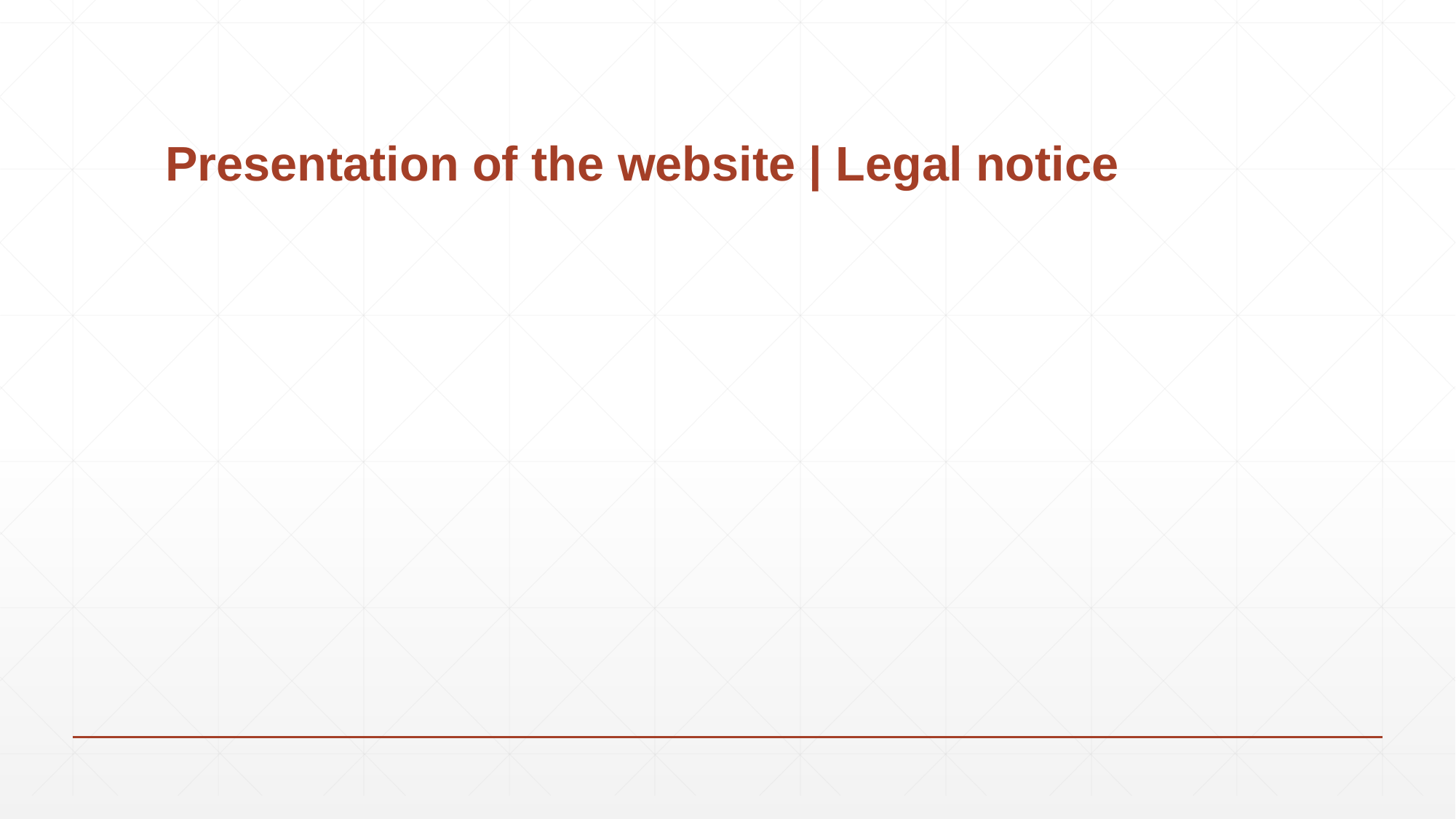

# Presentation of the website | Legal notice